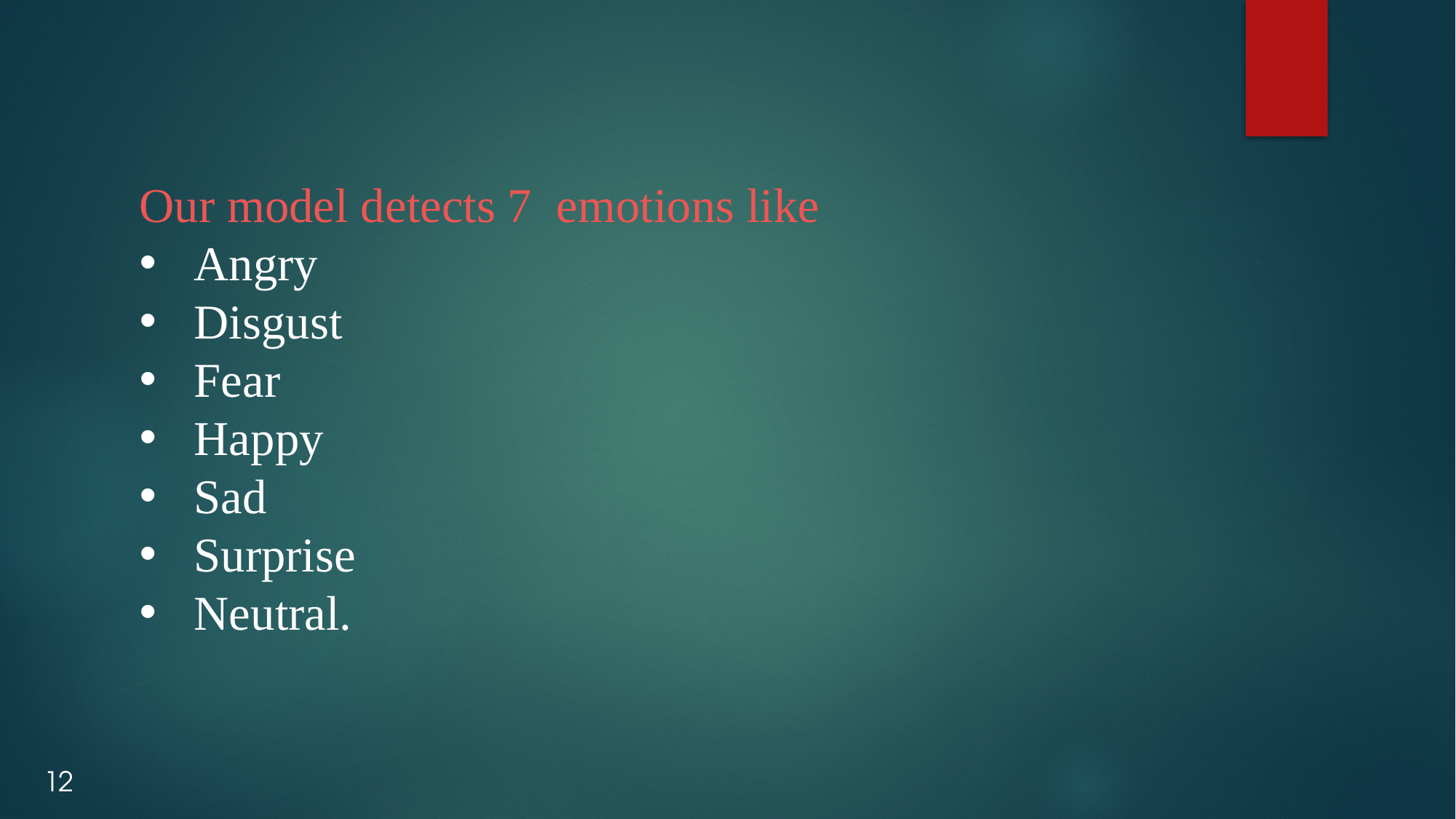

Our model detects 7  emotions like
Angry
Disgust
Fear
Happy
Sad
Surprise
Neutral.
12